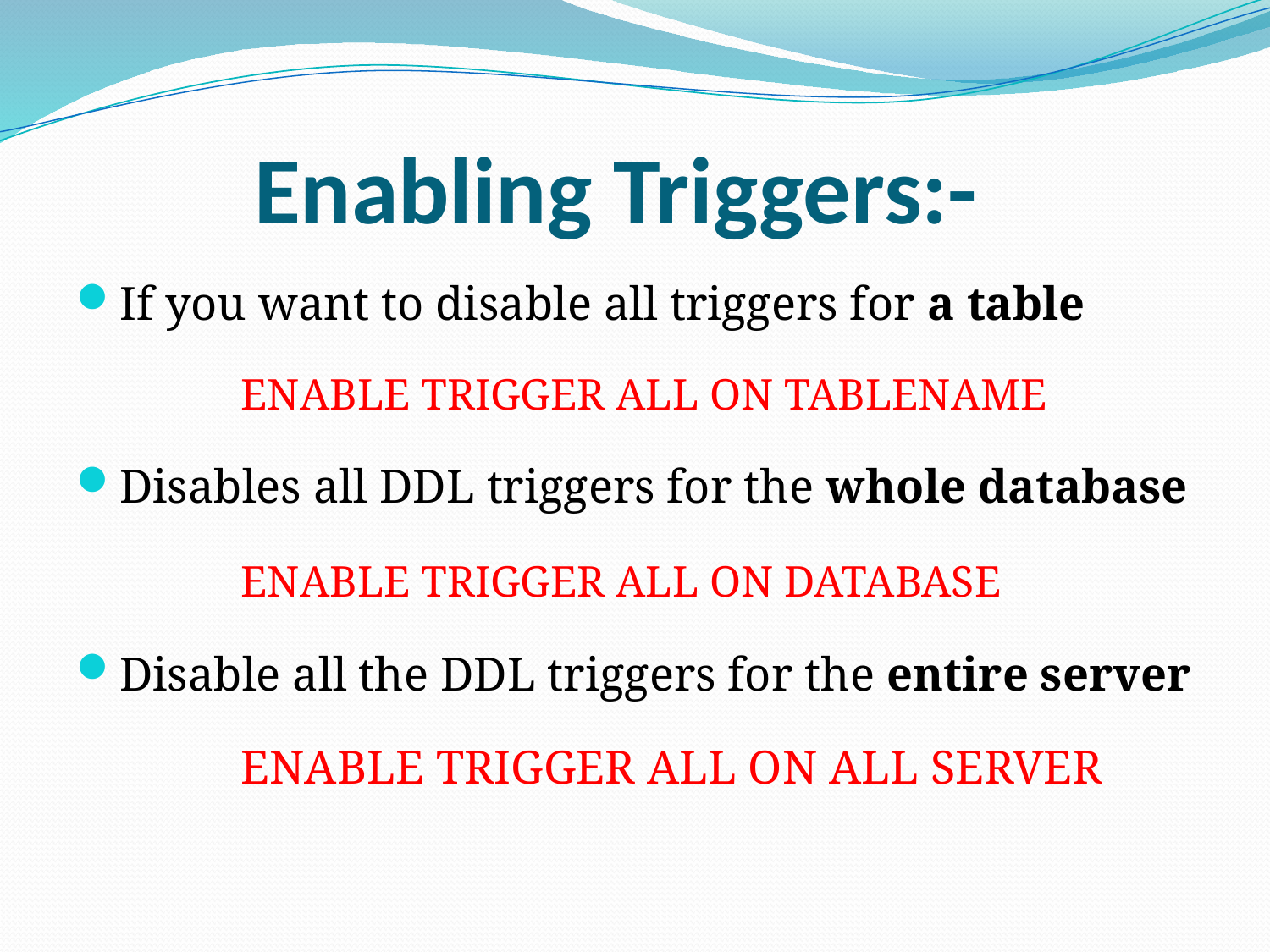

# Enabling Triggers:-
If you want to disable all triggers for a table

		ENABLE TRIGGER ALL ON TABLENAME

Disables all DDL triggers for the whole database

		ENABLE TRIGGER ALL ON DATABASE

Disable all the DDL triggers for the entire server

		ENABLE TRIGGER ALL ON ALL SERVER